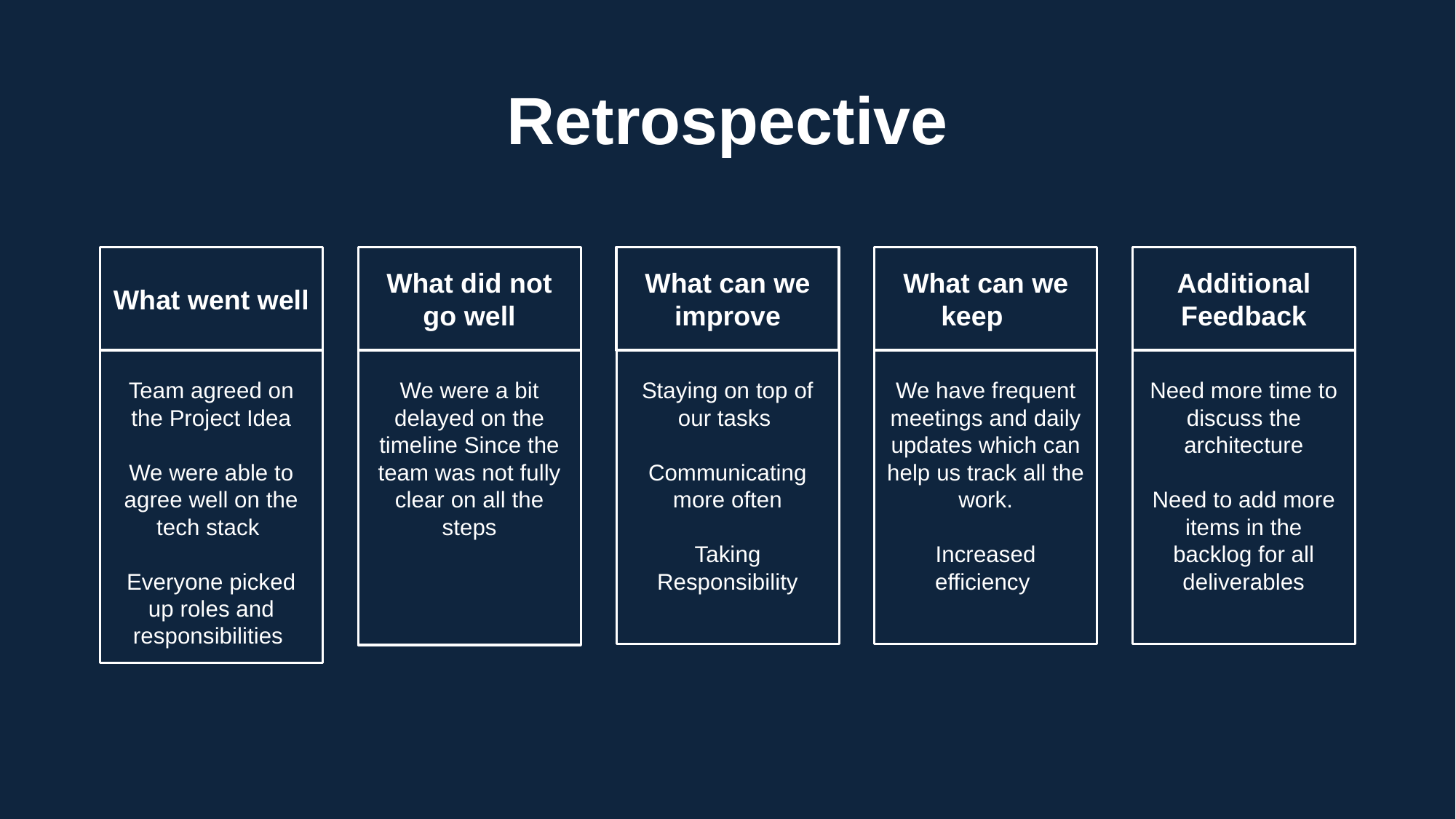

# Retrospective
What went well
What did not go well
What can we improve
What can we keep
Additional Feedback
Team agreed on the Project Idea

We were able to agree well on the tech stack

Everyone picked up roles and responsibilities

We were a bit delayed on the timeline Since the team was not fully clear on all the steps
Staying on top of our tasks

Communicating more often

Taking Responsibility
We have frequent meetings and daily updates which can help us track all the work.

Increased efficiency
Need more time to discuss the architecture

Need to add more items in the backlog for all deliverables